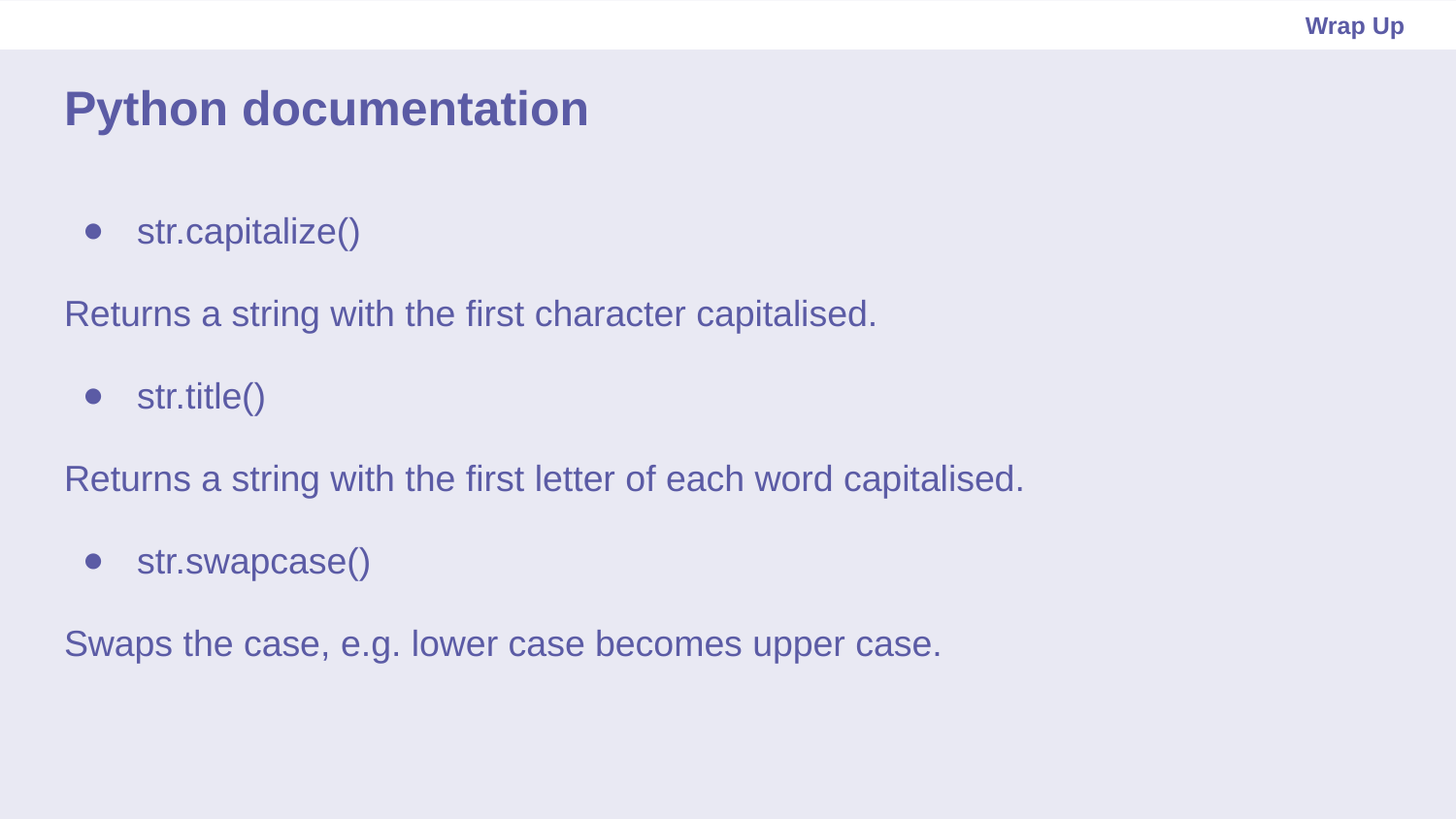

Wrap Up
# Python documentation
str.capitalize()
Returns a string with the first character capitalised.
str.title()
Returns a string with the first letter of each word capitalised.
str.swapcase()
Swaps the case, e.g. lower case becomes upper case.